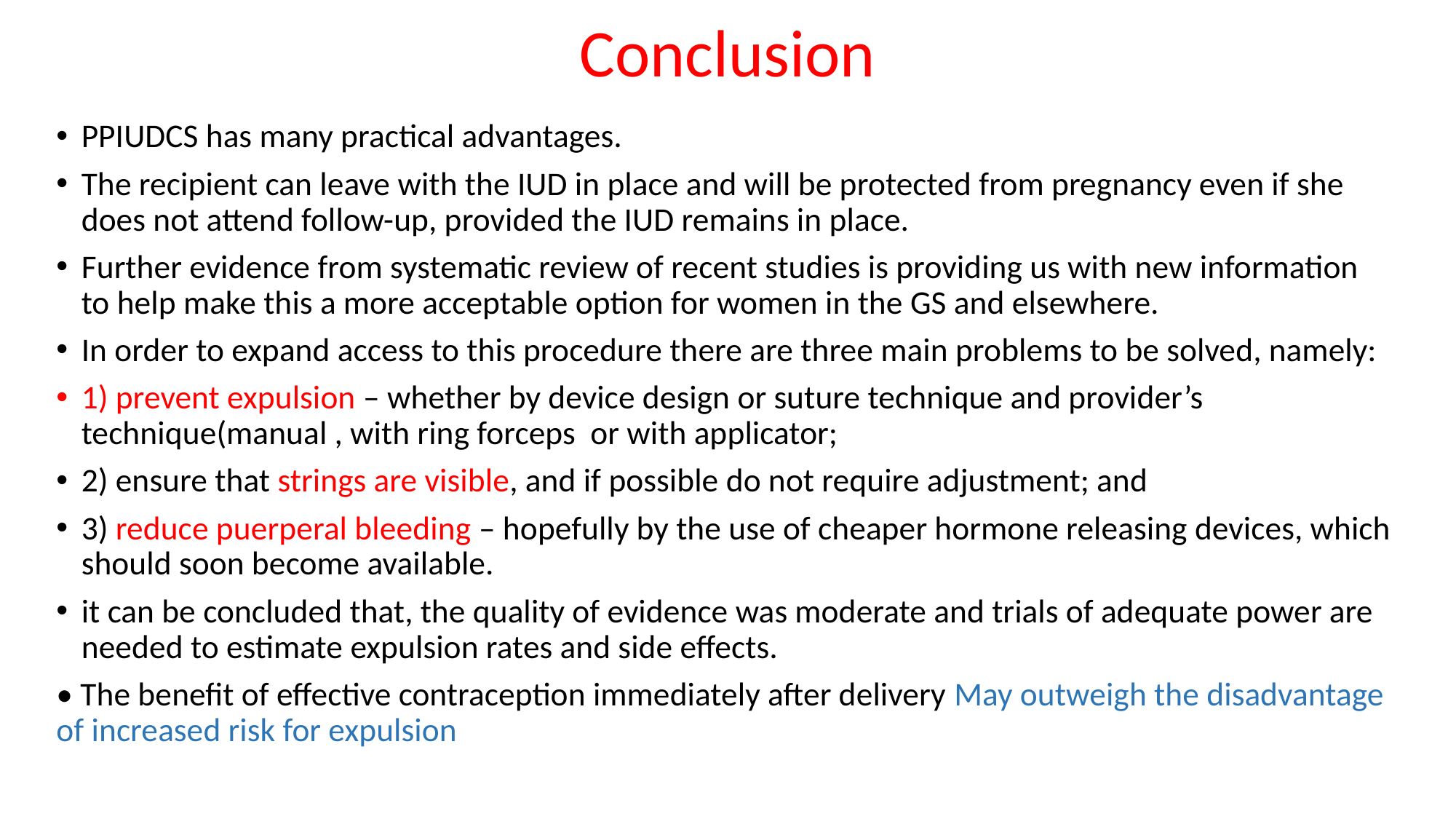

# Conclusion
PPIUDCS has many practical advantages.
The recipient can leave with the IUD in place and will be protected from pregnancy even if she does not attend follow-up, provided the IUD remains in place.
Further evidence from systematic review of recent studies is providing us with new information to help make this a more acceptable option for women in the GS and elsewhere.
In order to expand access to this procedure there are three main problems to be solved, namely:
1) prevent expulsion – whether by device design or suture technique and provider’s technique(manual , with ring forceps  or with applicator;
2) ensure that strings are visible, and if possible do not require adjustment; and
3) reduce puerperal bleeding – hopefully by the use of cheaper hormone releasing devices, which should soon become available.
it can be concluded that, the quality of evidence was moderate and trials of adequate power are needed to estimate expulsion rates and side effects.
• The benefit of effective contraception immediately after delivery May outweigh the disadvantage of increased risk for expulsion